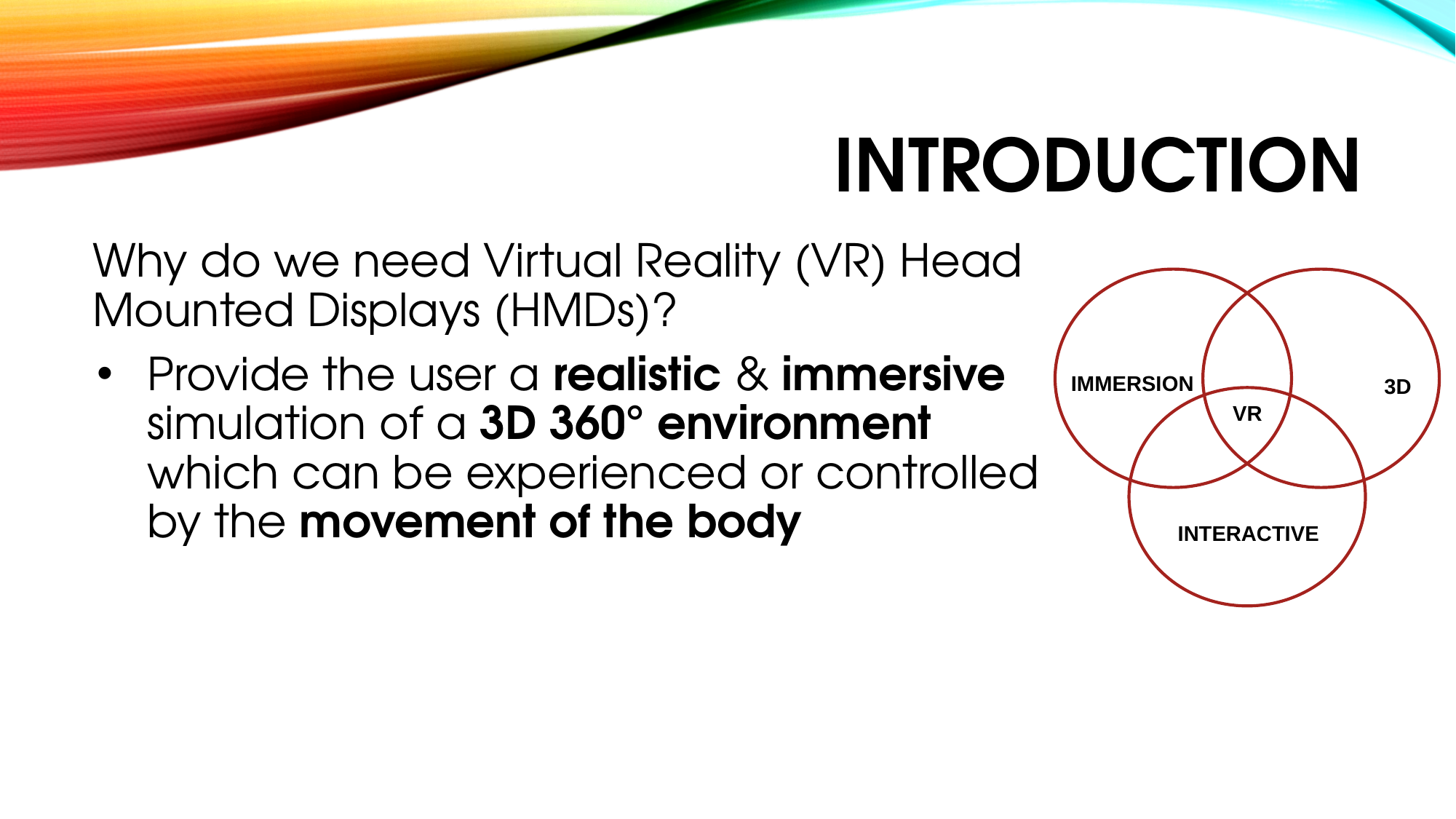

IMMERSION
# INTRODUCTION
Why do we need Virtual Reality (VR) Head Mounted Displays (HMDs)?
Provide the user a realistic & immersive simulation of a 3D 360° environment which can be experienced or controlled by the movement of the body

IMMERSION
3D

VR
INTERACTIVE